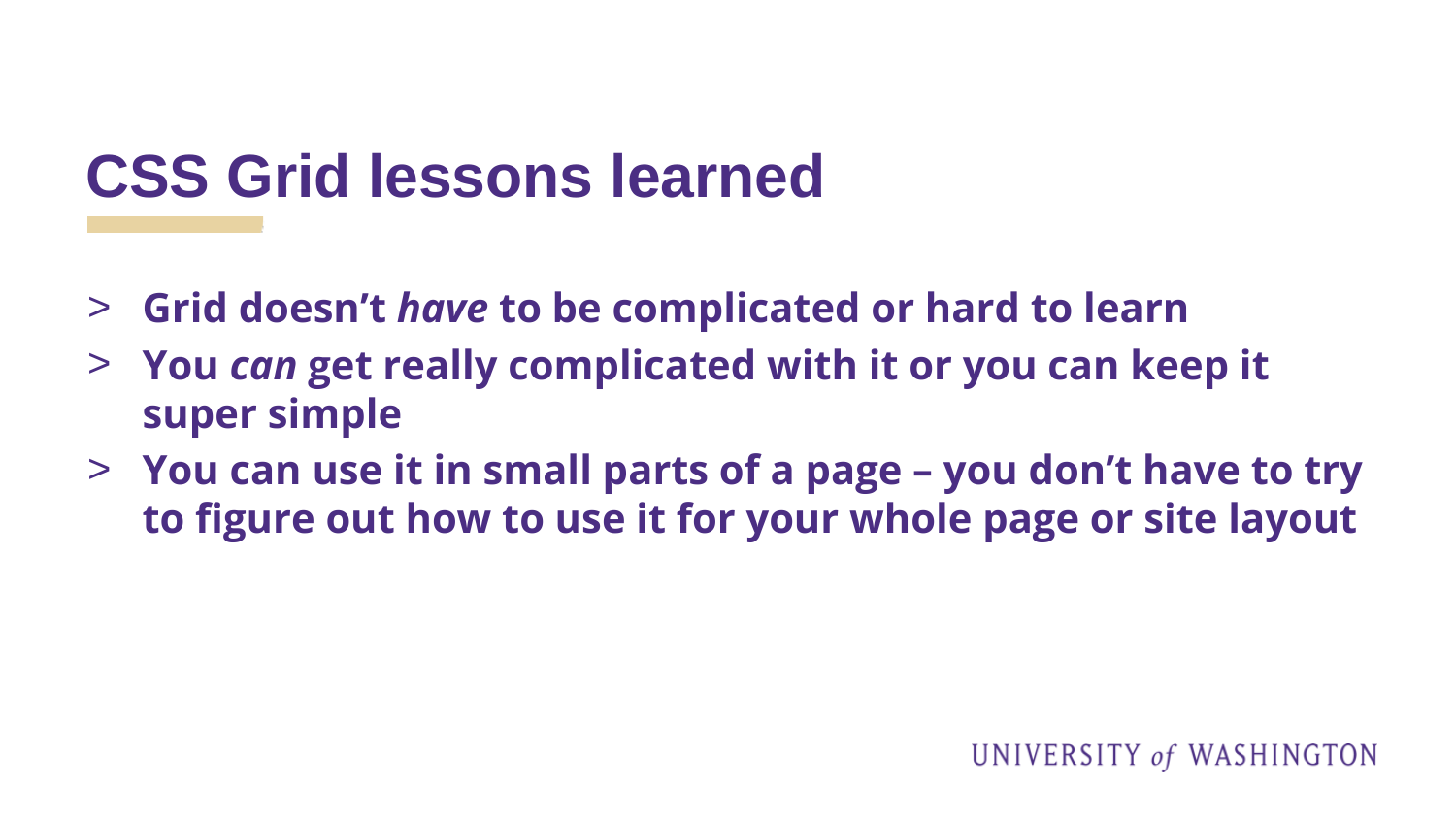

# CSS Grid lessons learned
Grid doesn’t have to be complicated or hard to learn
You can get really complicated with it or you can keep it super simple
You can use it in small parts of a page – you don’t have to try to figure out how to use it for your whole page or site layout